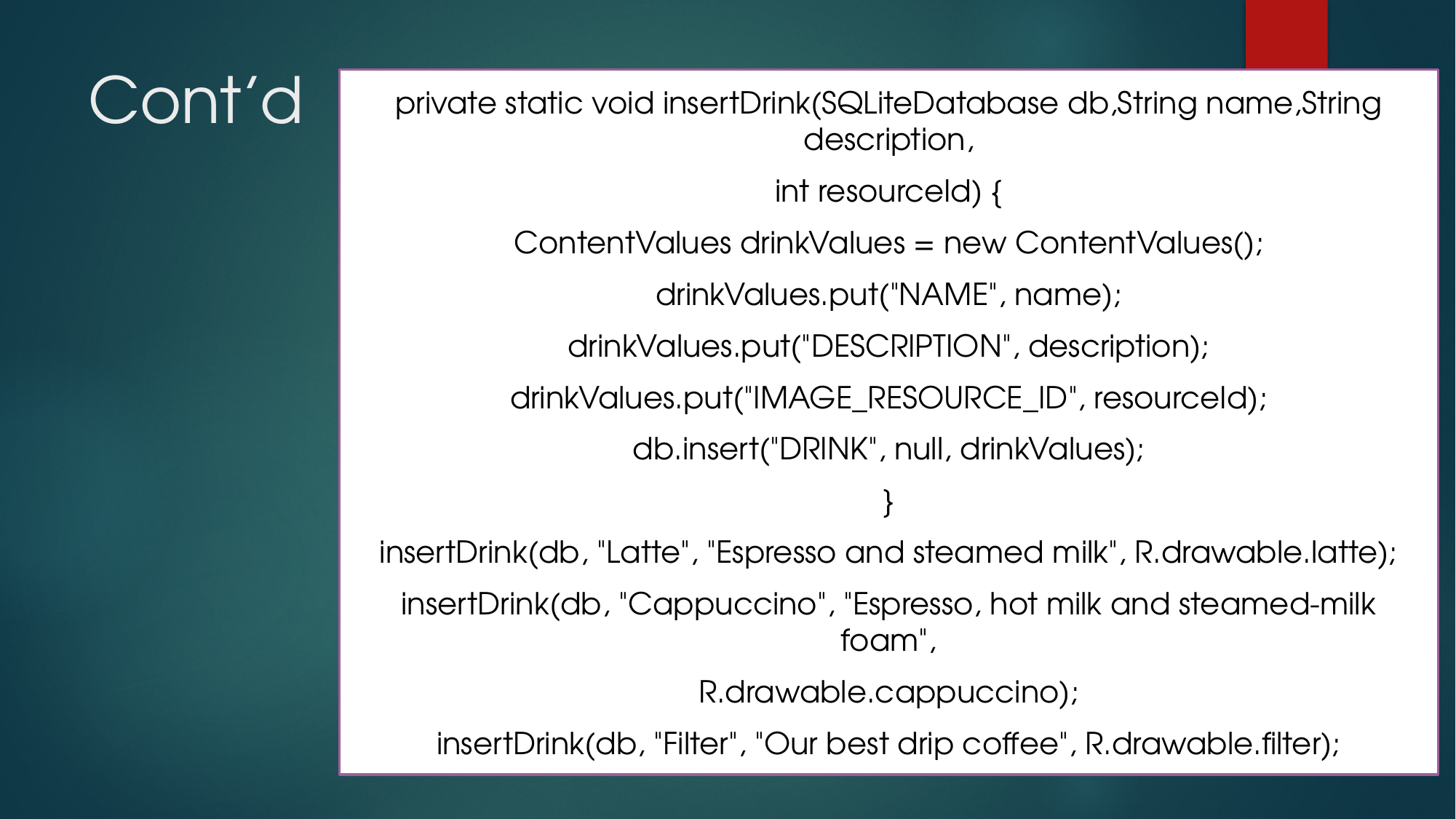

# Cont’d
private static void insertDrink(SQLiteDatabase db,String name,String description,
int resourceId) {
ContentValues drinkValues = new ContentValues();
drinkValues.put("NAME", name);
drinkValues.put("DESCRIPTION", description);
drinkValues.put("IMAGE_RESOURCE_ID", resourceId);
db.insert("DRINK", null, drinkValues);
}
insertDrink(db, "Latte", "Espresso and steamed milk", R.drawable.latte);
insertDrink(db, "Cappuccino", "Espresso, hot milk and steamed-milk foam",
R.drawable.cappuccino);
insertDrink(db, "Filter", "Our best drip coffee", R.drawable.filter);